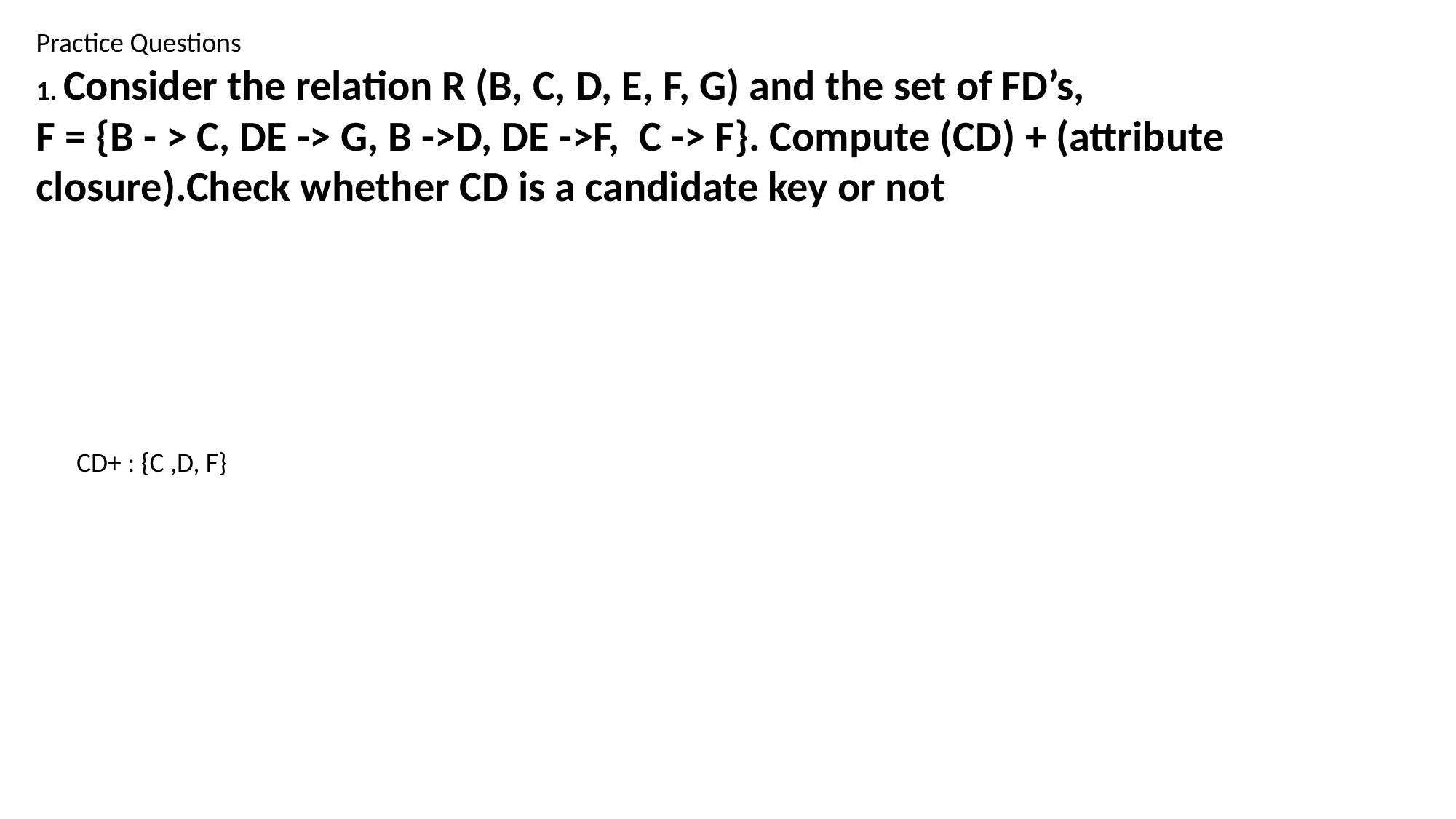

Practice Questions
1. Consider the relation R (B, C, D, E, F, G) and the set of FD’s,
F = {B - > C, DE -> G, B ->D, DE ->F,  C -> F}. Compute (CD) + (attribute closure).Check whether CD is a candidate key or not

CD+ : {C ,D, F}